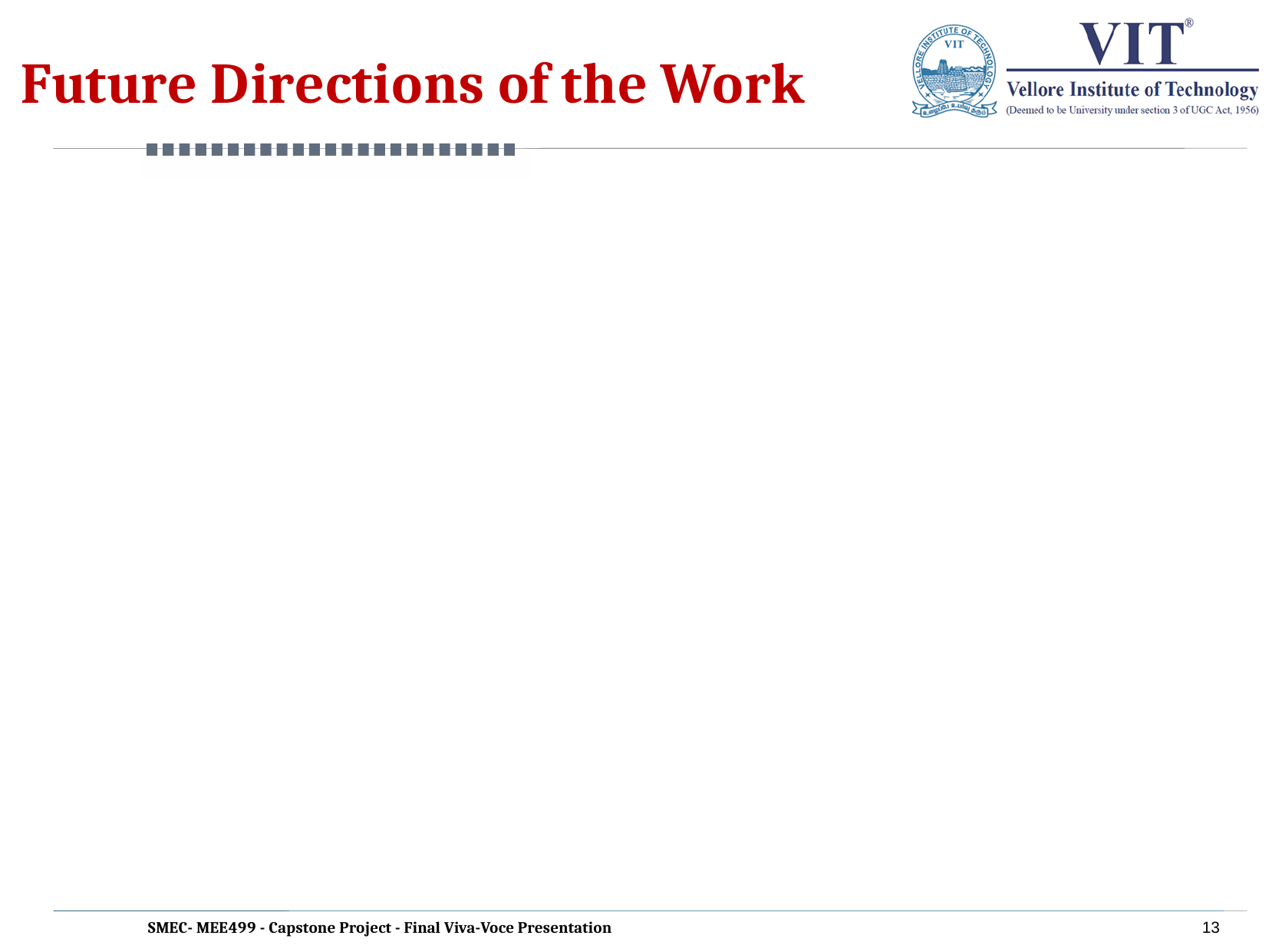

# Future Directions of the Work

SMEC- MEE499 - Capstone Project - Final Viva-Voce Presentation
13